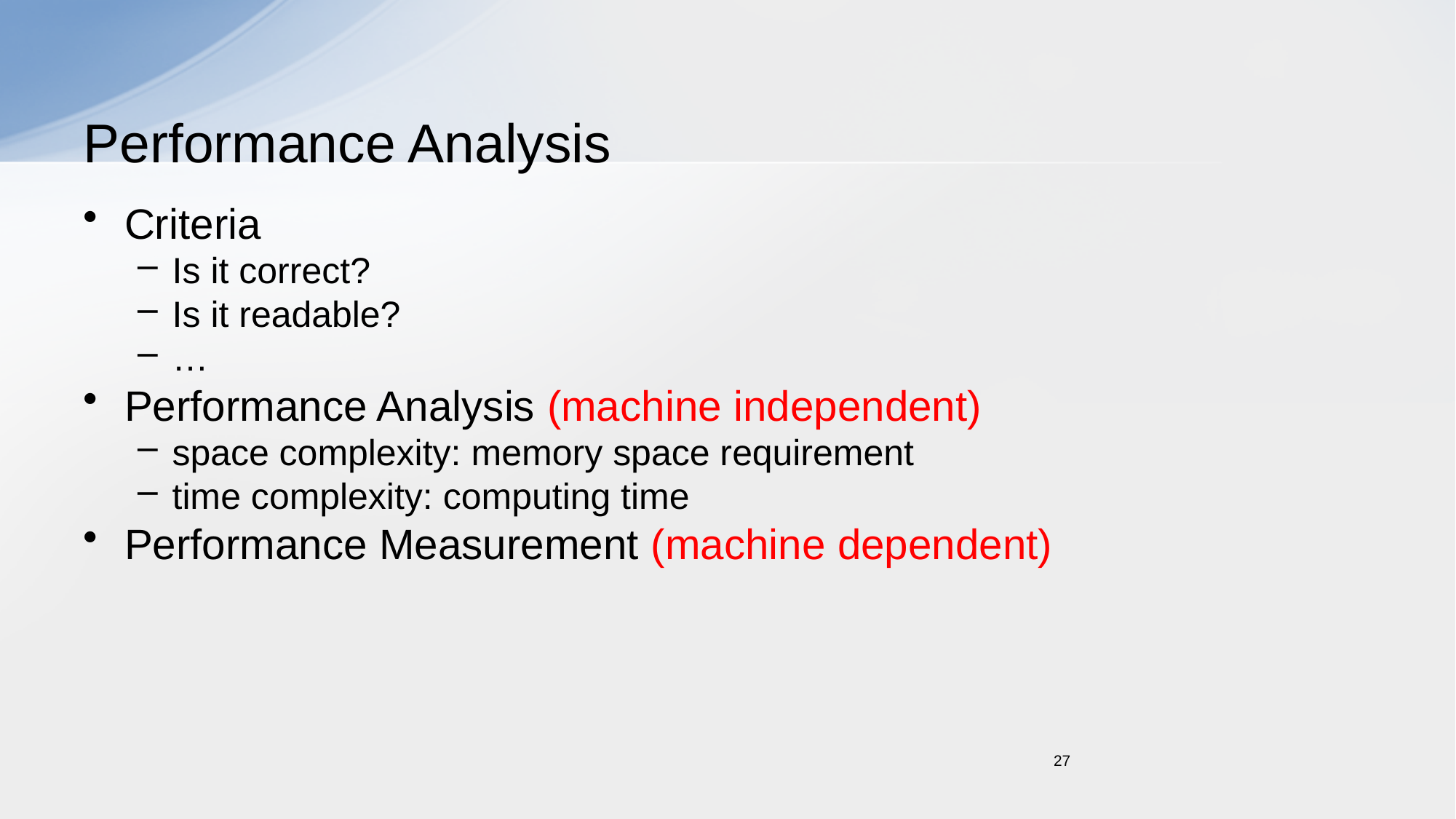

# Performance Analysis
Criteria
Is it correct?
Is it readable?
…
Performance Analysis (machine independent)
space complexity: memory space requirement
time complexity: computing time
Performance Measurement (machine dependent)

27